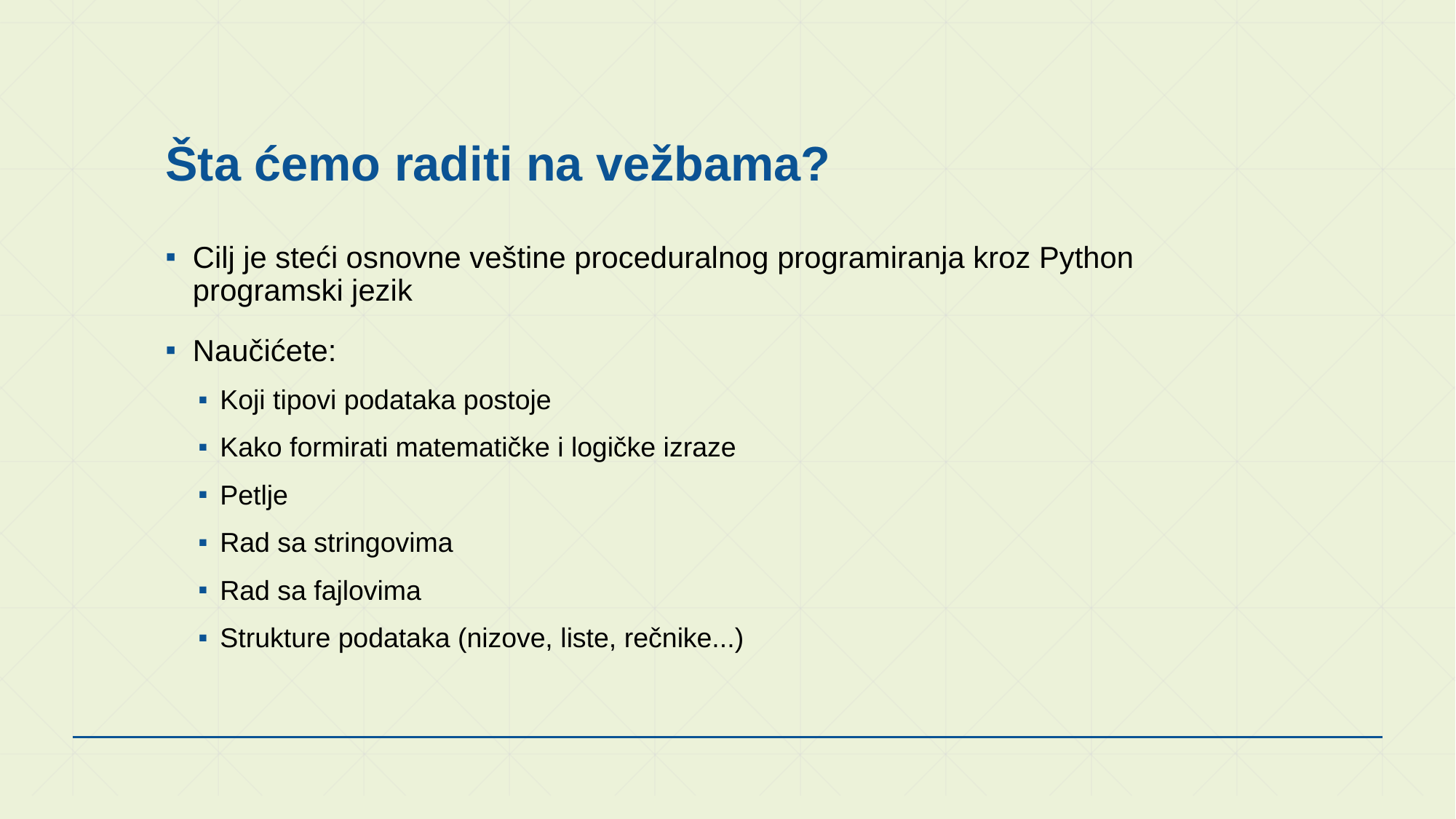

# Šta ćemo raditi na vežbama?
Cilj je steći osnovne veštine proceduralnog programiranja kroz Python programski jezik
Naučićete:
Koji tipovi podataka postoje
Kako formirati matematičke i logičke izraze
Petlje
Rad sa stringovima
Rad sa fajlovima
Strukture podataka (nizove, liste, rečnike...)